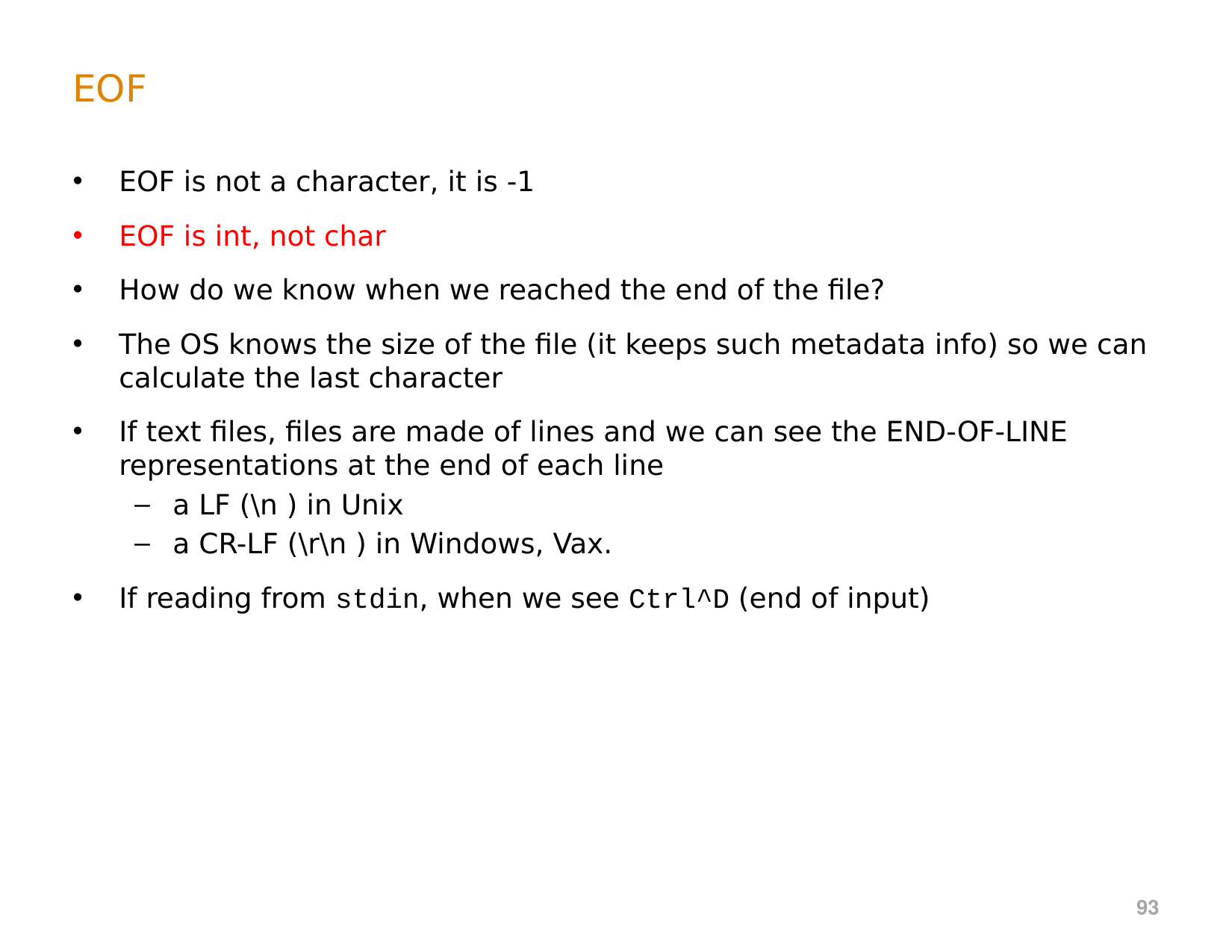

# EOF
EOF is not a character, it is -1
EOF is int, not char
How do we know when we reached the end of the file?
The OS knows the size of the file (it keeps such metadata info) so we can calculate the last character
If text files, files are made of lines and we can see the END-OF-LINE representations at the end of each line
a LF (\n ) in Unix
a CR-LF (\r\n ) in Windows, Vax.
If reading from stdin, when we see Ctrl^D (end of input)
93